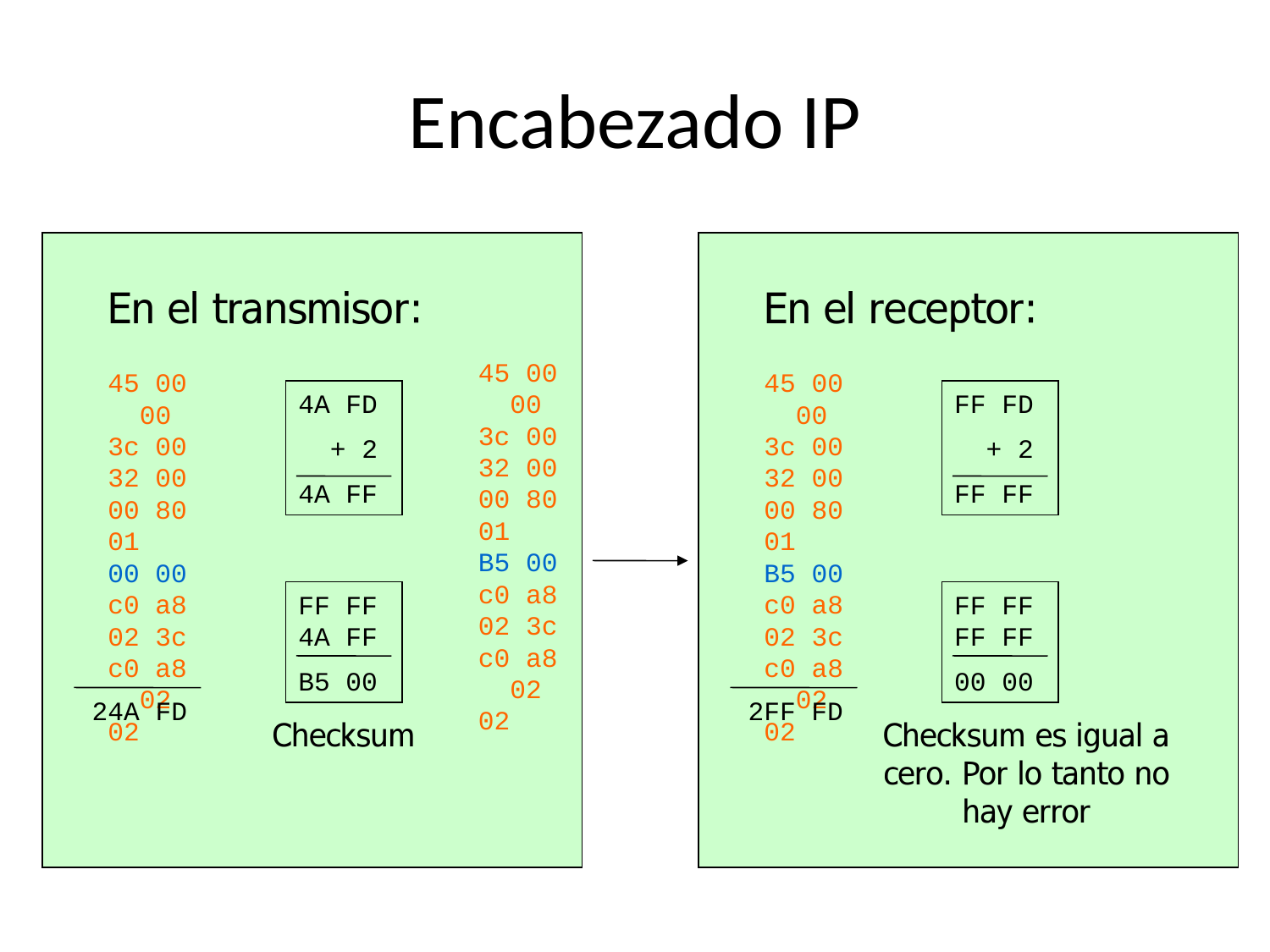

# Encabezado IP

En el transmisor:
En el receptor:
45 00   00 3c 00 32 00 00 80 01  B5 00 c0 a8 02 3c c0 a8   02 02
45 00   00 3c 00 32 00 00 80 01  00 00 c0 a8 02 3c c0 a8   02 02
45 00   00 3c 00 32 00 00 80 01  B5 00 c0 a8 02 3c c0 a8   02 02
4A FD
  + 2
4A FF
FF FD
  + 2
FF FF

FF FF 4A FF
B5 00
FF FF FF FF
00 00

 24A FD

 2FF FD

Checksum

Checksum es igual a cero. Por lo tanto no hay error